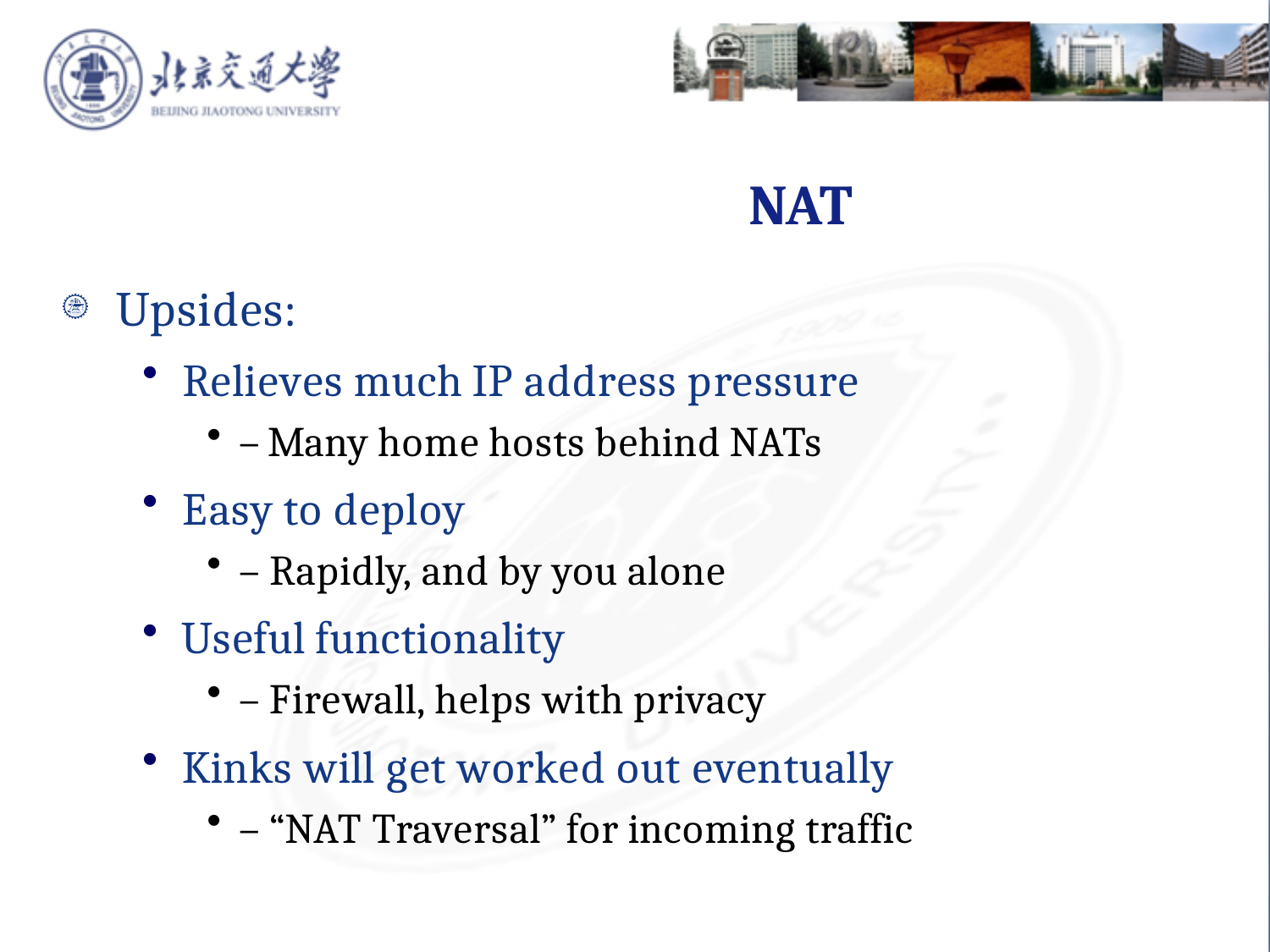

NAT
Upsides:
Relieves much IP address pressure
– Many home hosts behind NATs
Easy to deploy
– Rapidly, and by you alone
Useful functionality
– Firewall, helps with privacy
Kinks will get worked out eventually
– “NAT Traversal” for incoming traffic